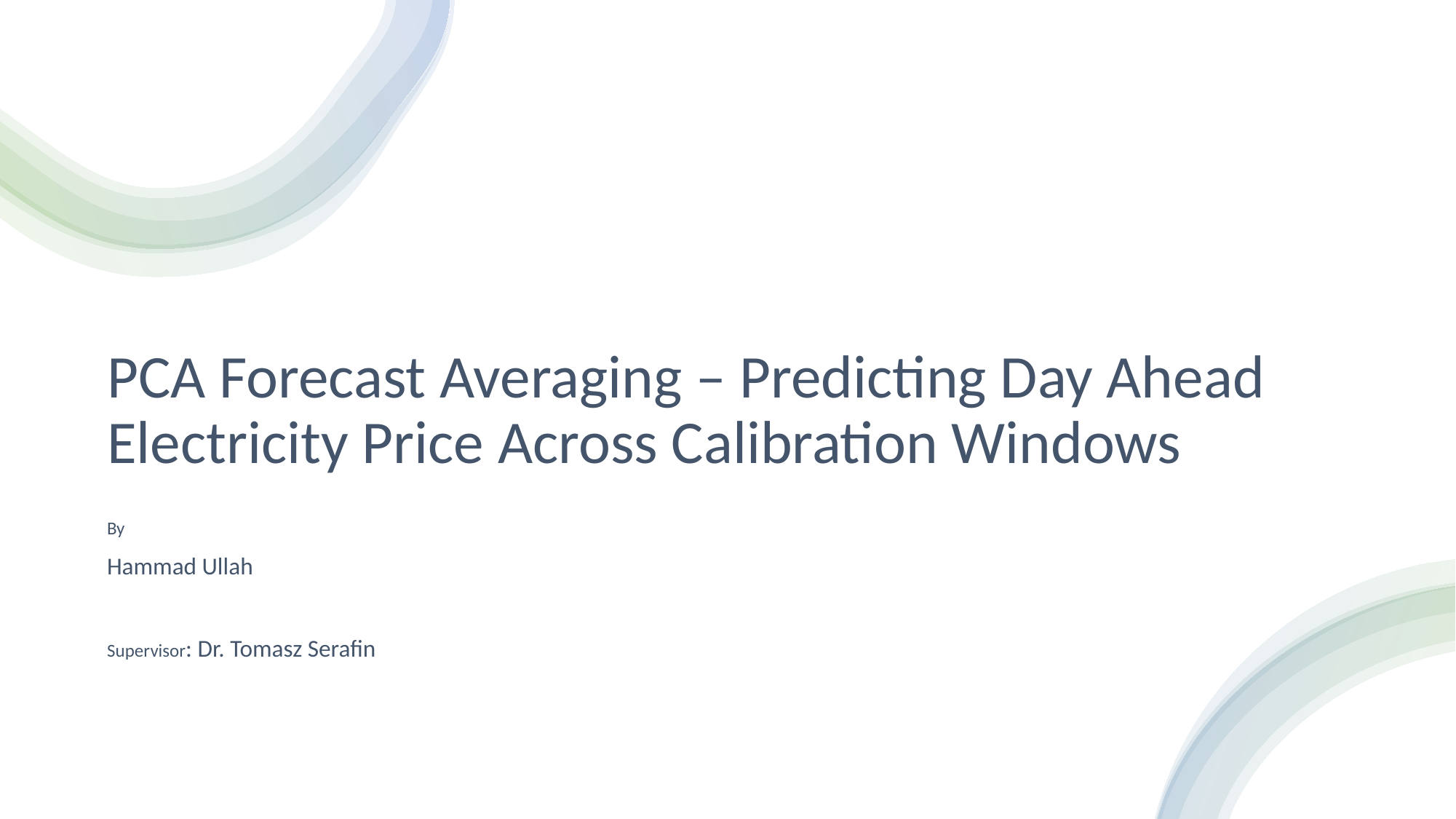

# PCA Forecast Averaging – Predicting Day Ahead Electricity Price Across Calibration Windows
By
Hammad Ullah

Supervisor: Dr. Tomasz Serafin